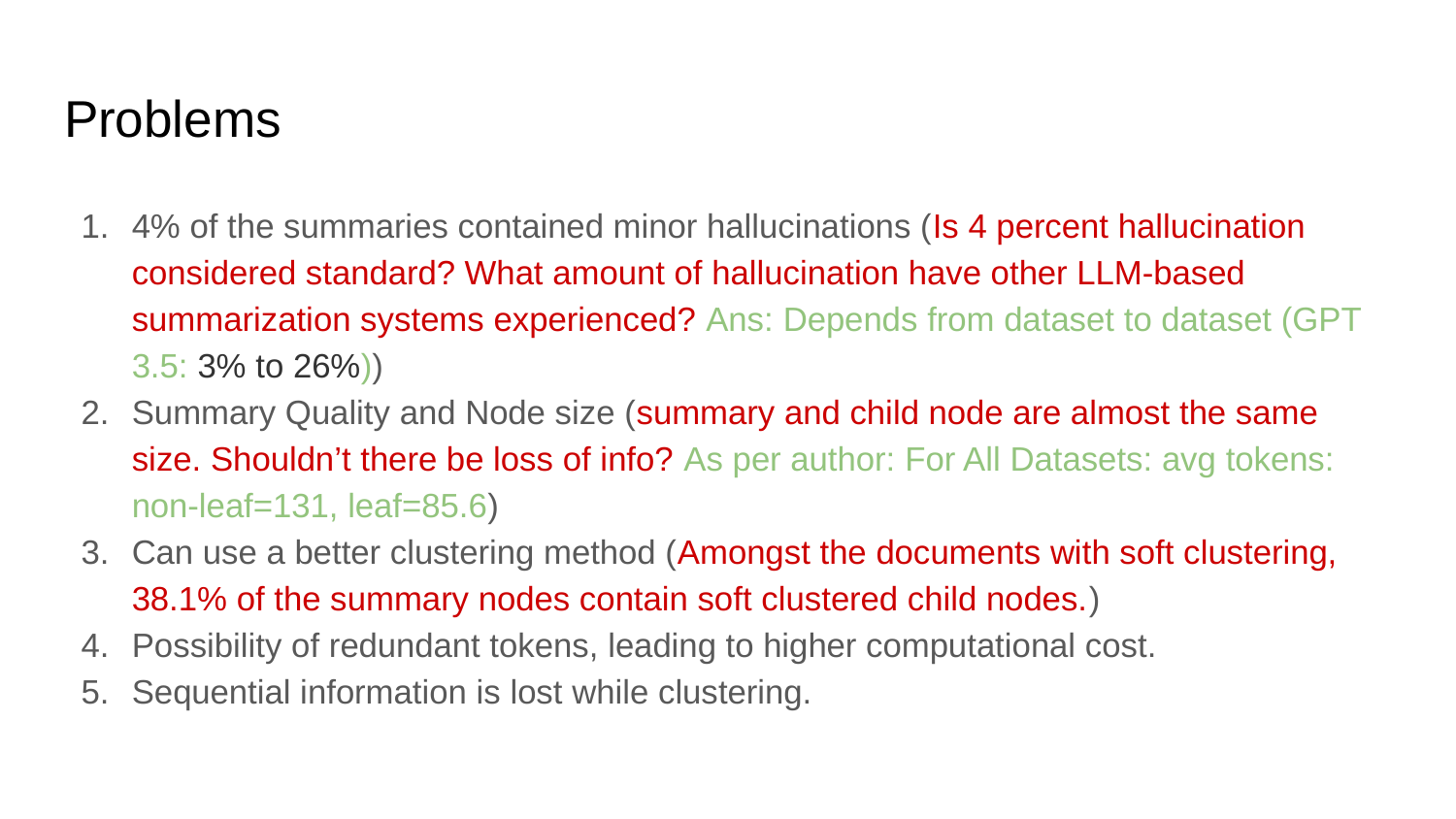

# Problems
4% of the summaries contained minor hallucinations (Is 4 percent hallucination considered standard? What amount of hallucination have other LLM-based summarization systems experienced? Ans: Depends from dataset to dataset (GPT 3.5: 3% to 26%))
Summary Quality and Node size (summary and child node are almost the same size. Shouldn’t there be loss of info? As per author: For All Datasets: avg tokens: non-leaf=131, leaf=85.6)
Can use a better clustering method (Amongst the documents with soft clustering, 38.1% of the summary nodes contain soft clustered child nodes.)
Possibility of redundant tokens, leading to higher computational cost.
Sequential information is lost while clustering.